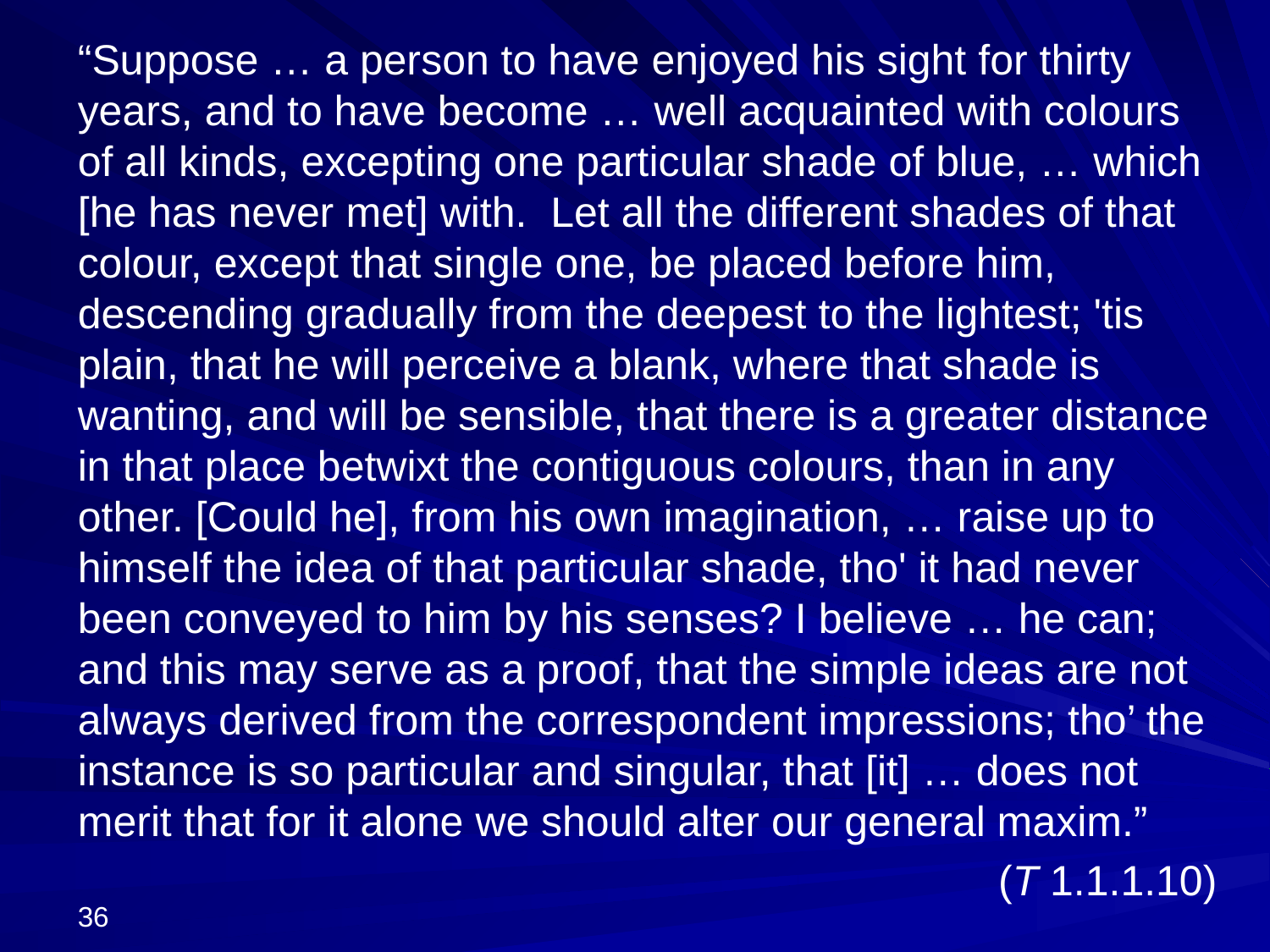

“Suppose … a person to have enjoyed his sight for thirty years, and to have become … well acquainted with colours of all kinds, excepting one particular shade of blue, … which [he has never met] with.  Let all the different shades of that colour, except that single one, be placed before him, descending gradually from the deepest to the lightest; 'tis plain, that he will perceive a blank, where that shade is wanting, and will be sensible, that there is a greater distance in that place betwixt the contiguous colours, than in any other. [Could he], from his own imagination, … raise up to himself the idea of that particular shade, tho' it had never been conveyed to him by his senses? I believe … he can; and this may serve as a proof, that the simple ideas are not always derived from the correspondent impressions; tho’ the instance is so particular and singular, that [it] … does not merit that for it alone we should alter our general maxim.”
						(T 1.1.1.10)
36